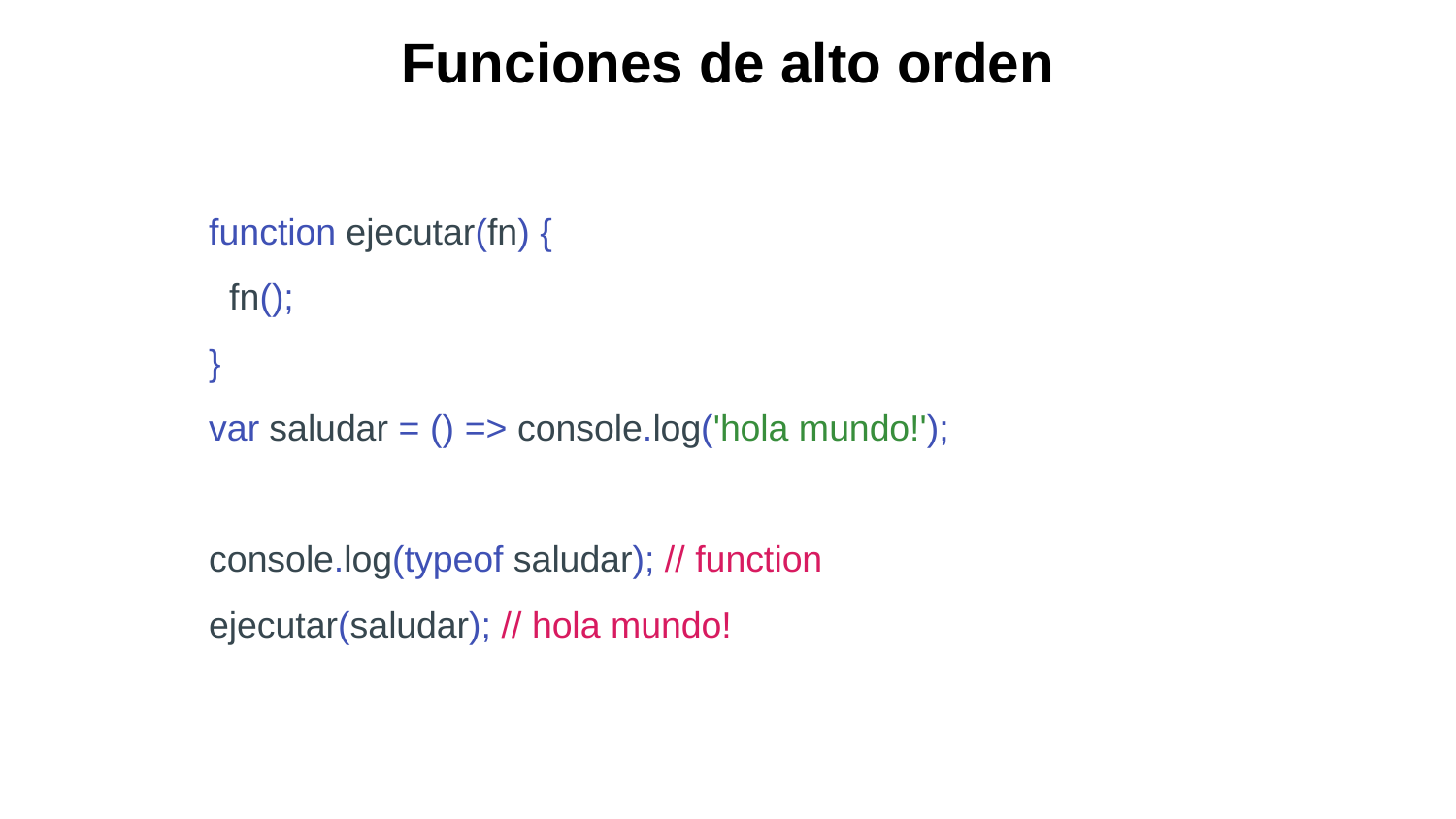

Funciones de alto orden
function ejecutar(fn) {
  fn();
}
var saludar = () => console.log('hola mundo!');
console.log(typeof saludar); // function
ejecutar(saludar); // hola mundo!